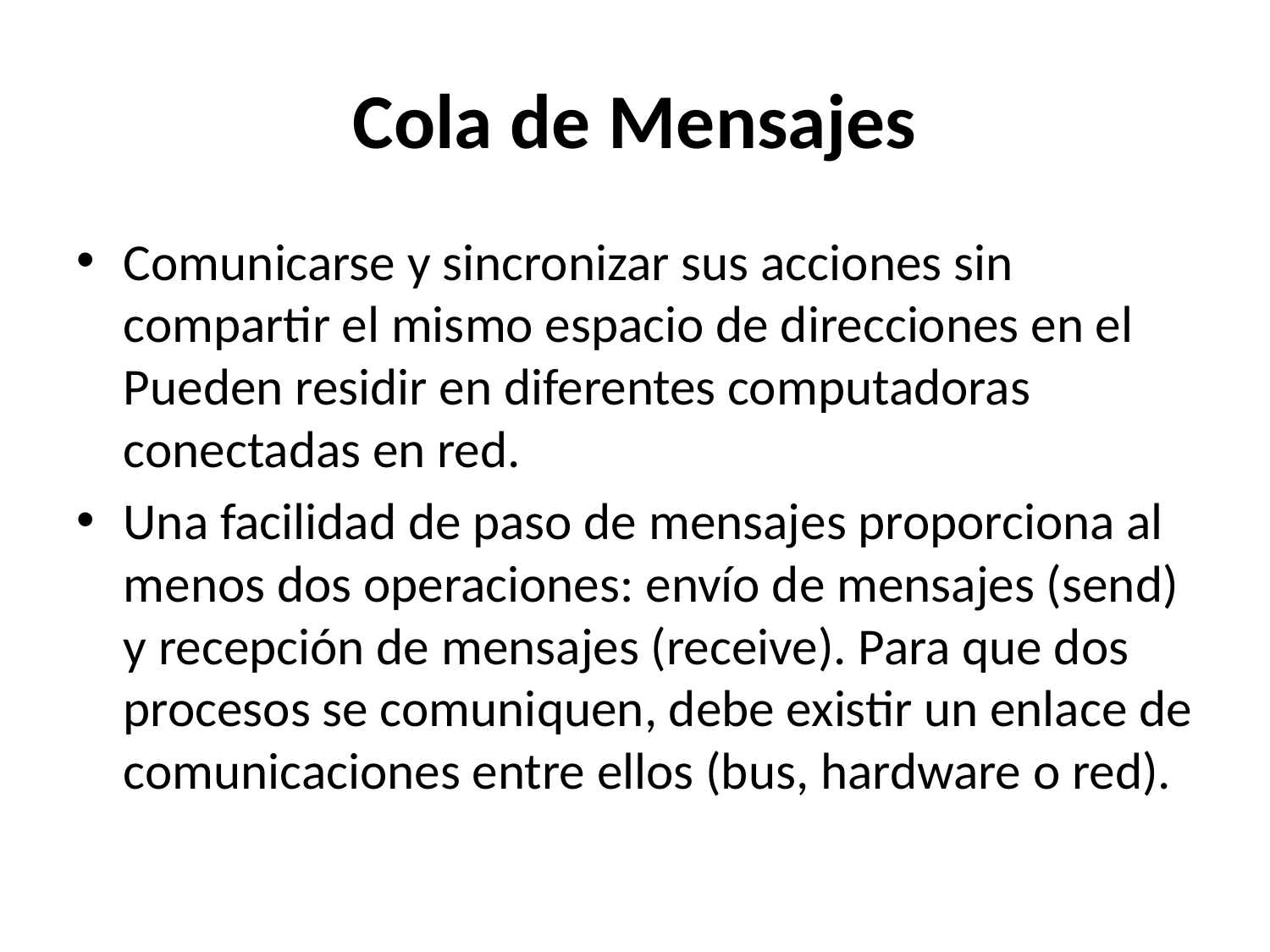

# Cola de Mensajes
Comunicarse y sincronizar sus acciones sin compartir el mismo espacio de direcciones en el Pueden residir en diferentes computadoras conectadas en red.
Una facilidad de paso de mensajes proporciona al menos dos operaciones: envío de mensajes (send) y recepción de mensajes (receive). Para que dos procesos se comuniquen, debe existir un enlace de comunicaciones entre ellos (bus, hardware o red).